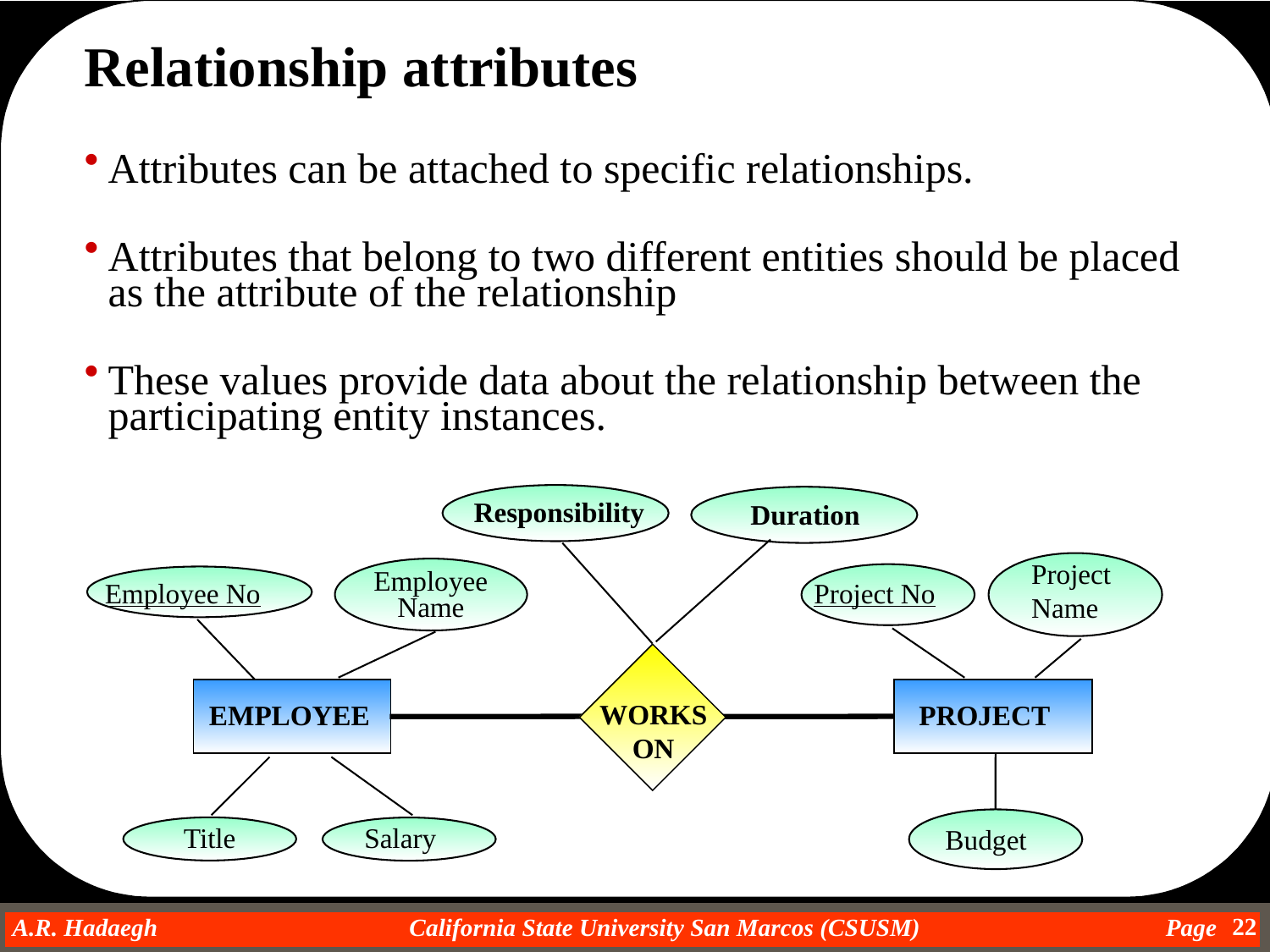

Relationship attributes

Attributes can be attached to specific relationships.

Attributes that belong to two different entities should be placed as the attribute of the relationship

These values provide data about the relationship between the participating entity instances.

Responsibility
Duration

Project
Name

Employee
Name

Employee No
Project No

WORKS
ON
EMPLOYEE
WORKS ON
PROJECT

Title
Salary
Budget

22